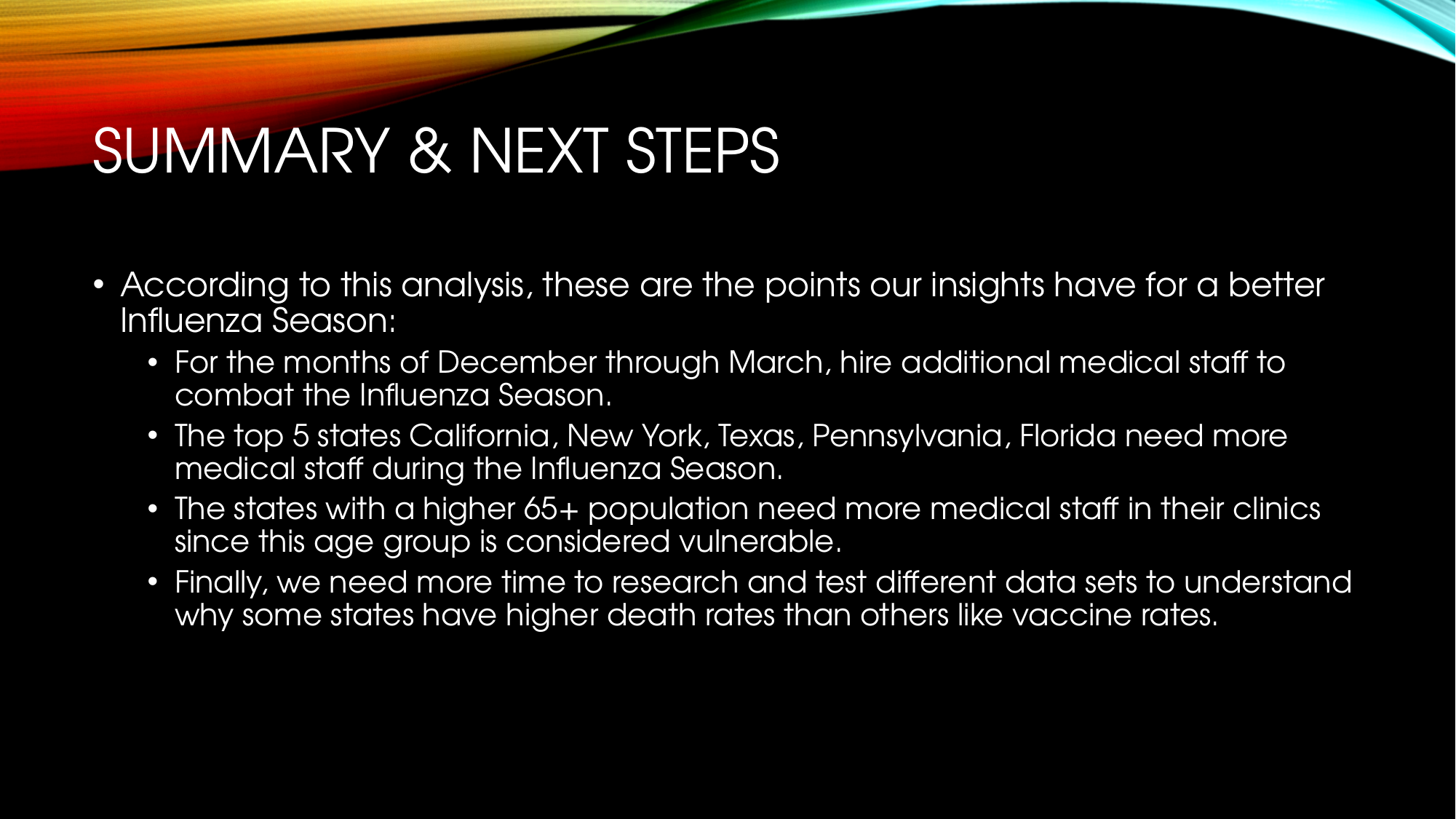

# Summary & Next Steps
According to this analysis, these are the points our insights have for a better Influenza Season:
For the months of December through March, hire additional medical staff to combat the Influenza Season.
The top 5 states California, New York, Texas, Pennsylvania, Florida need more medical staff during the Influenza Season.
The states with a higher 65+ population need more medical staff in their clinics since this age group is considered vulnerable.
Finally, we need more time to research and test different data sets to understand why some states have higher death rates than others like vaccine rates.